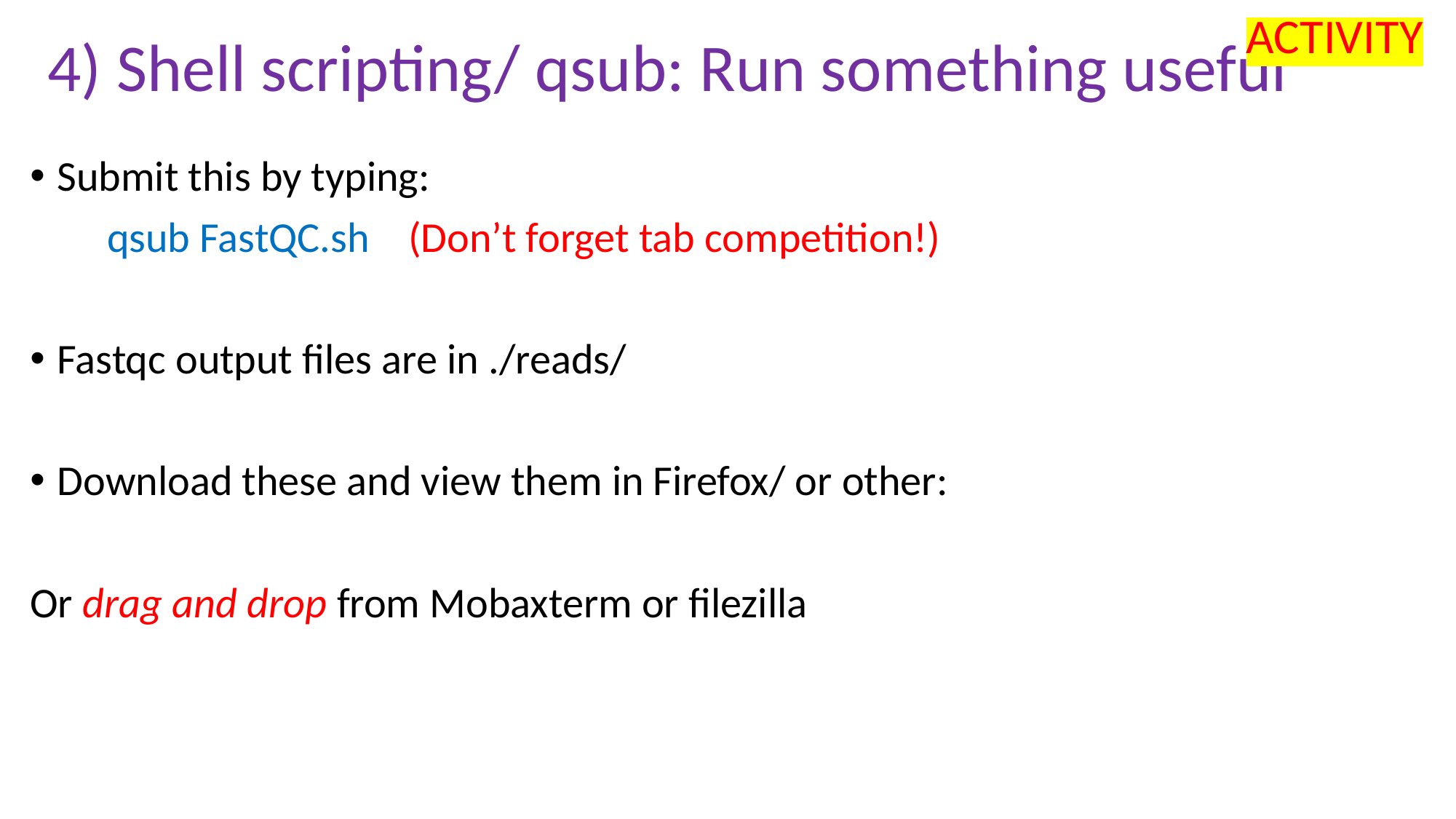

ACTIVITY
# 4) Shell scripting/ qsub: Run something useful
Submit this by typing:
        qsub FastQC.sh    (Don’t forget tab competition!)

Fastqc output files are in ./reads/

Download these and view them in Firefox/ or other:

Or drag and drop from Mobaxterm or filezilla